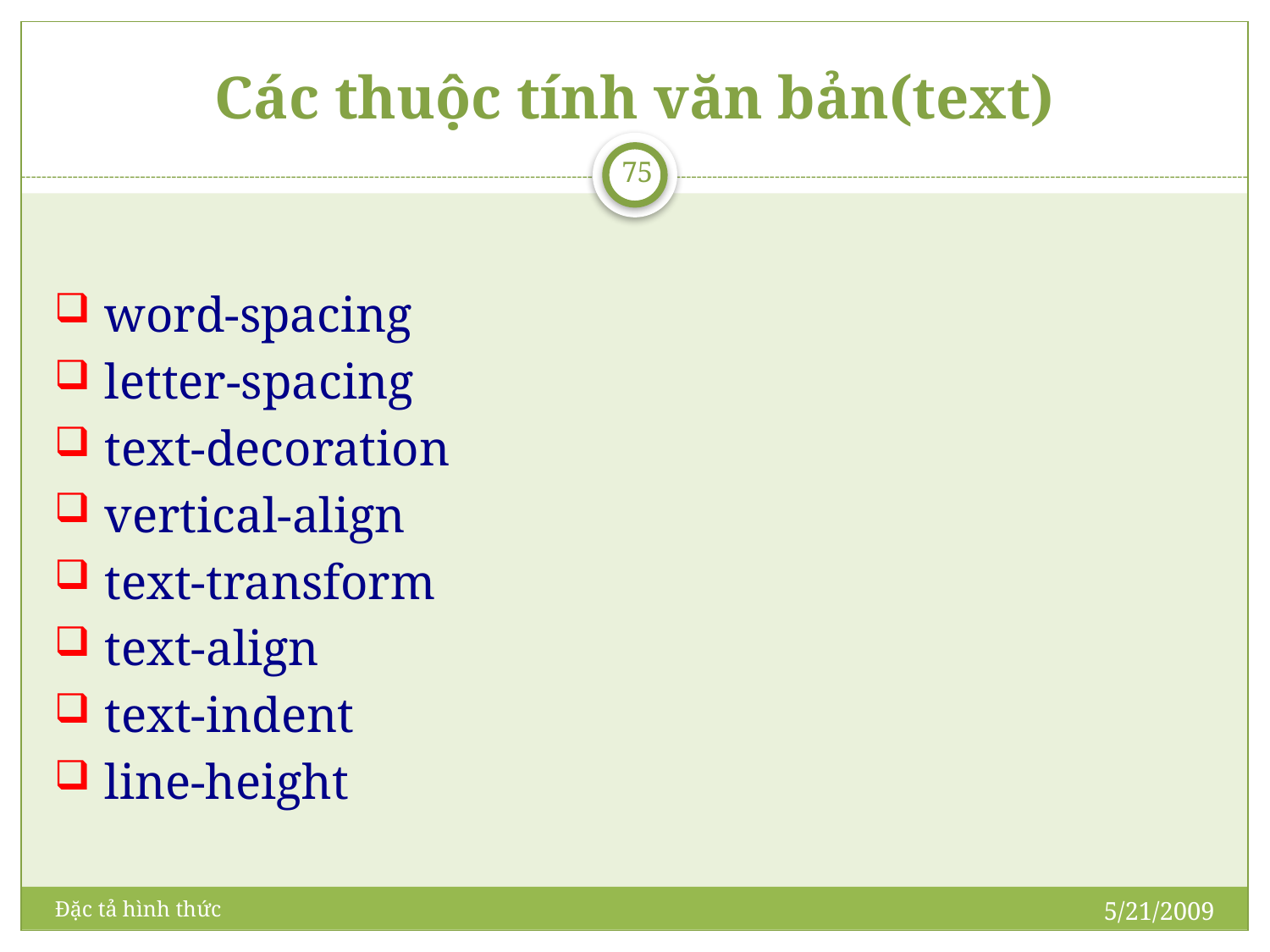

# Các thuộc tính văn bản(text)
75

 word-spacing
 letter-spacing
 text-decoration
 vertical-align
 text-transform
 text-align
 text-indent
 line-height
5/21/2009
Đặc tả hình thức